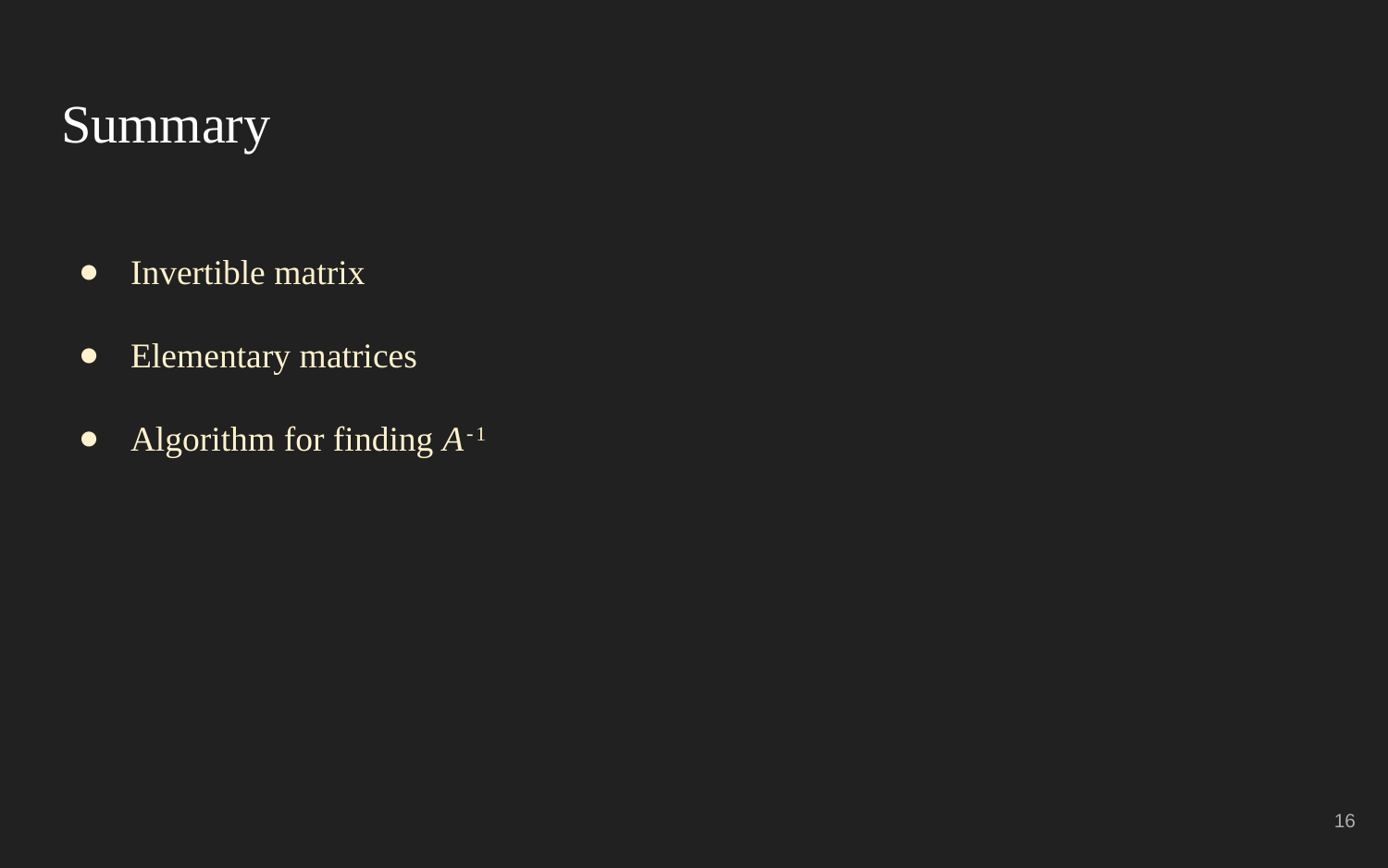

# Summary
Invertible matrix
Elementary matrices
Algorithm for finding A-1
16